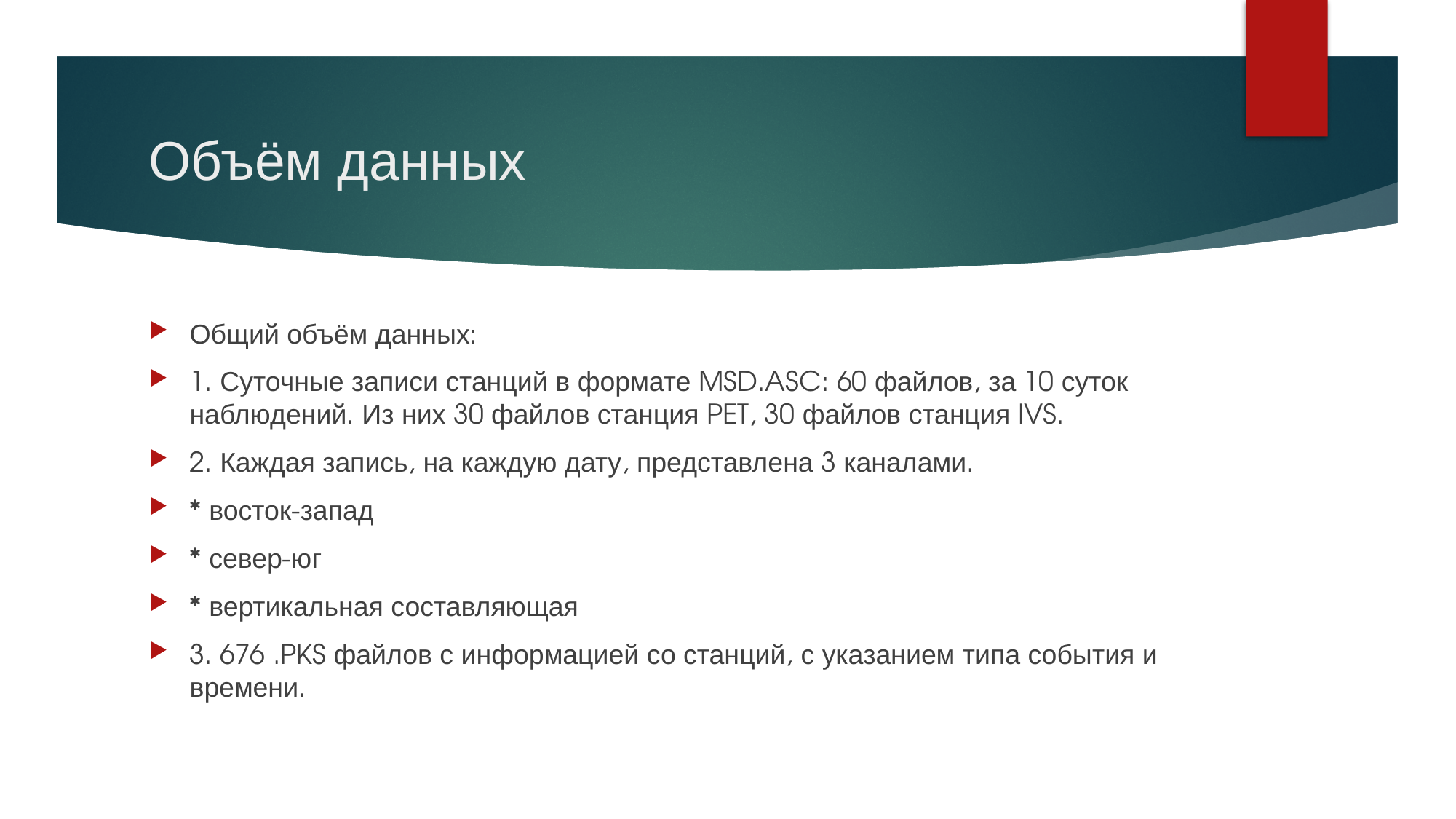

# Объём данных
Общий объём данных:
1. Суточные записи станций в формате MSD.ASC: 60 файлов, за 10 суток наблюдений. Из них 30 файлов станция PET, 30 файлов станция IVS.
2. Каждая запись, на каждую дату, представлена 3 каналами.
* восток-запад
* север-юг
* вертикальная составляющая
3. 676 .PKS файлов с информацией со станций, с указанием типа события и времени.